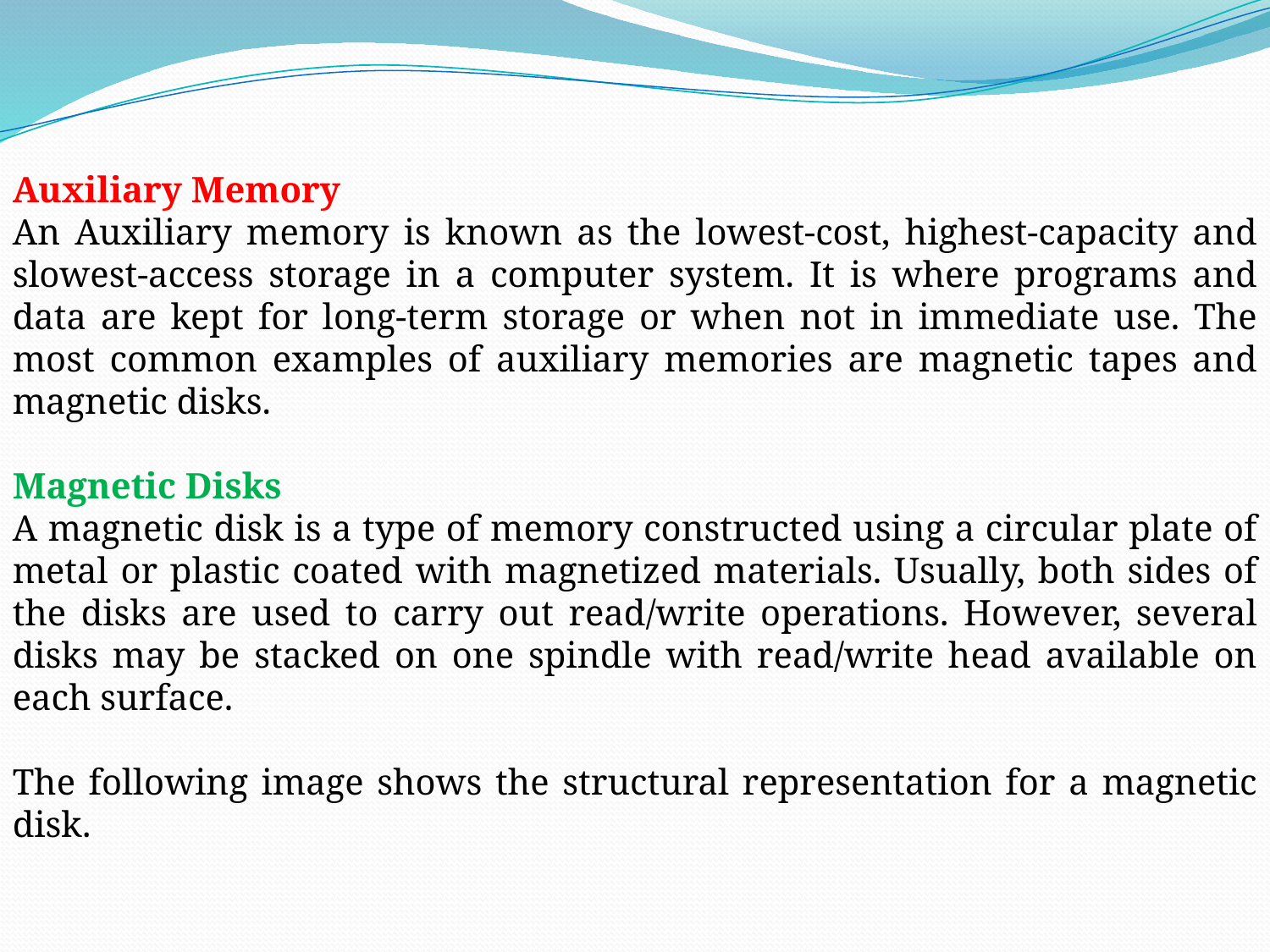

Auxiliary Memory
An Auxiliary memory is known as the lowest-cost, highest-capacity and slowest-access storage in a computer system. It is where programs and data are kept for long-term storage or when not in immediate use. The most common examples of auxiliary memories are magnetic tapes and magnetic disks.

Magnetic Disks
A magnetic disk is a type of memory constructed using a circular plate of metal or plastic coated with magnetized materials. Usually, both sides of the disks are used to carry out read/write operations. However, several disks may be stacked on one spindle with read/write head available on each surface.

The following image shows the structural representation for a magnetic disk.